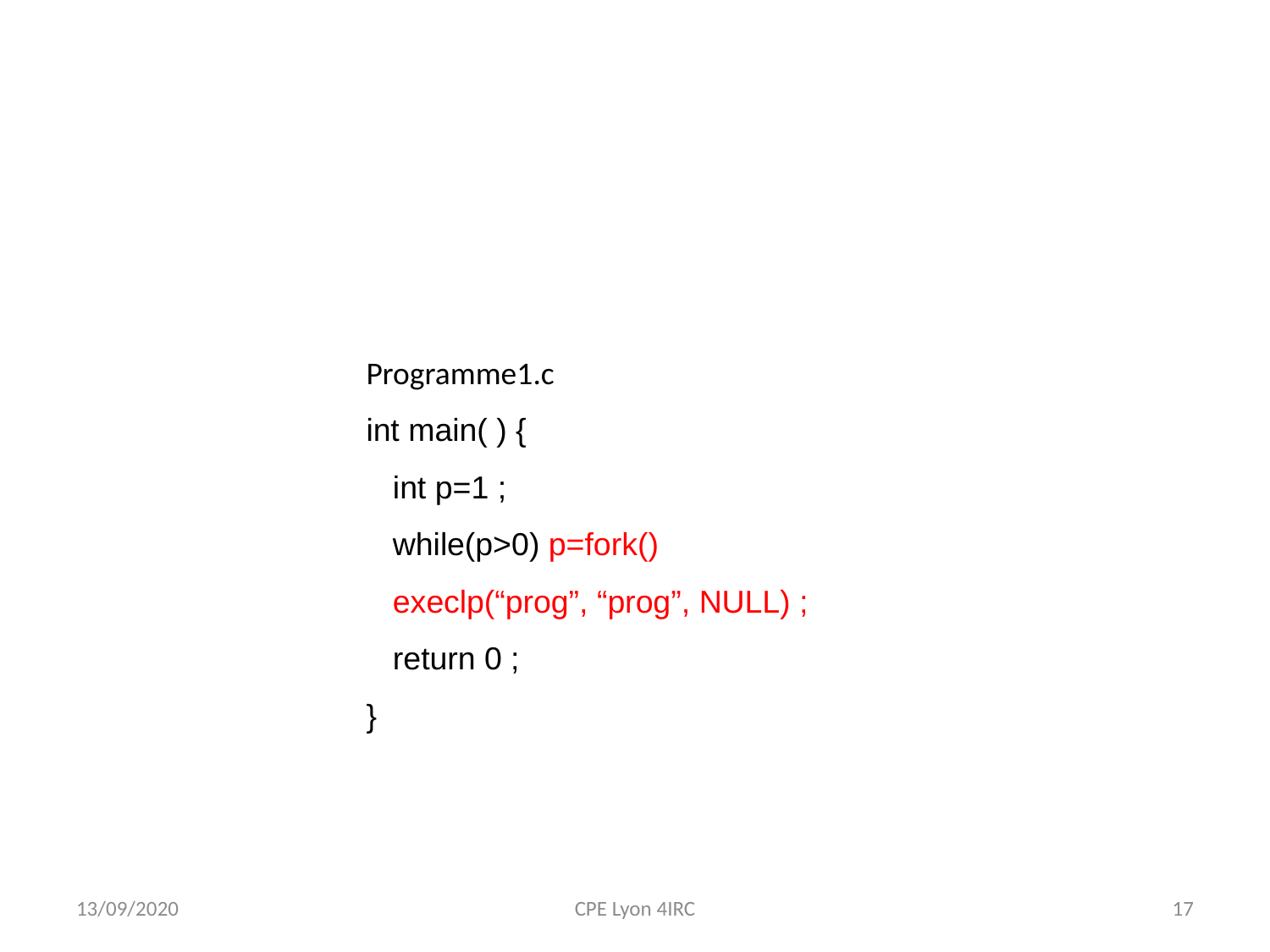

Programme1.c
int main( ) {
   int p=1 ;
   while(p>0) p=fork()
   execlp(“prog”, “prog”, NULL) ;
   return 0 ;
}

13/09/2020
CPE Lyon 4IRC
17